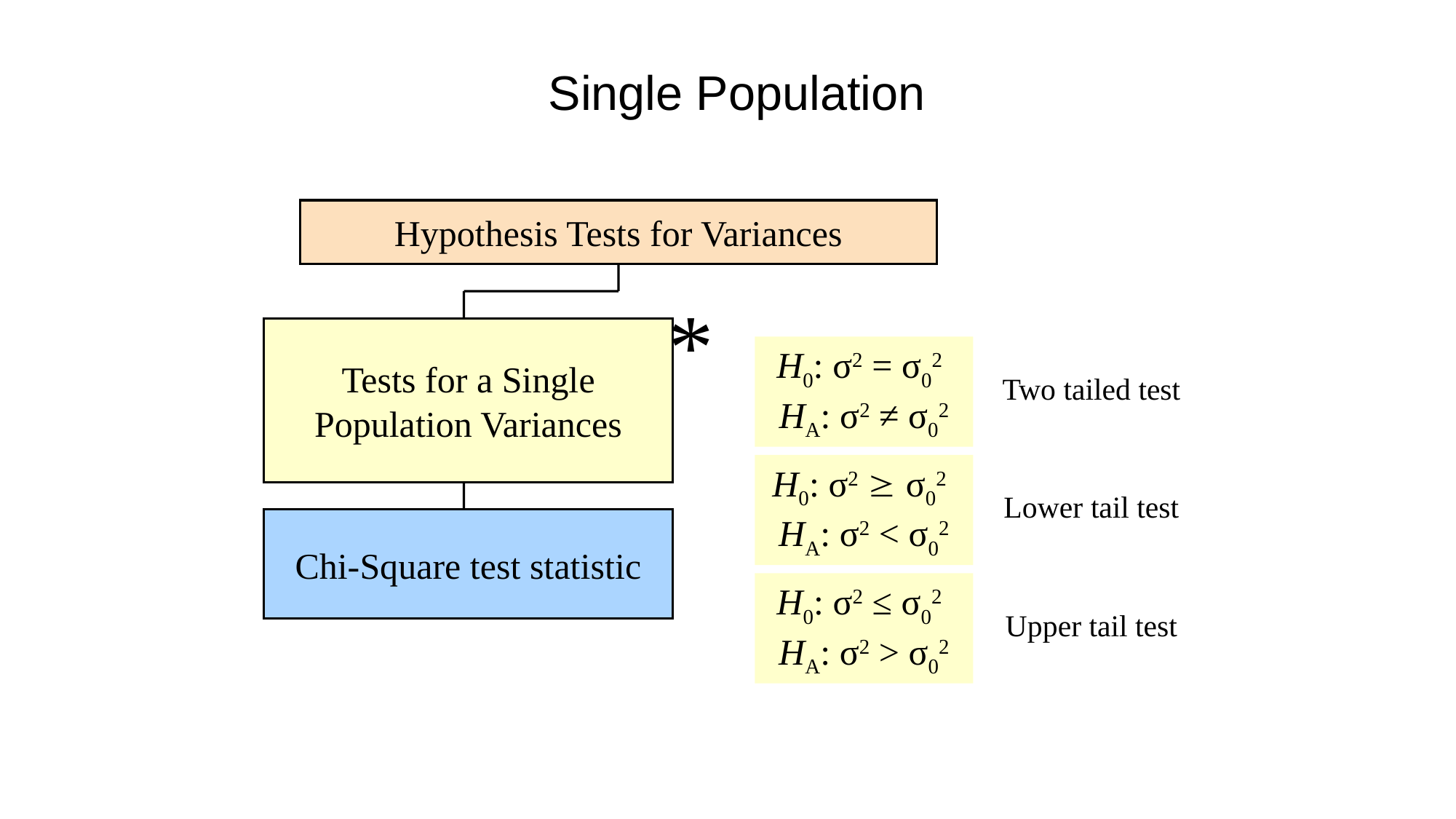

# Single Population
Hypothesis Tests for Variances

*

Tests for a Single
Population Variances
H0: σ2 = σ02
HA: σ2 ≠ σ02
Two tailed test
H0: σ2 ≥ σ02
HA: σ2 < σ02

Lower tail test
Chi-Square test statistic
H0: σ2 ≤ σ02
HA: σ2 > σ02
Upper tail test